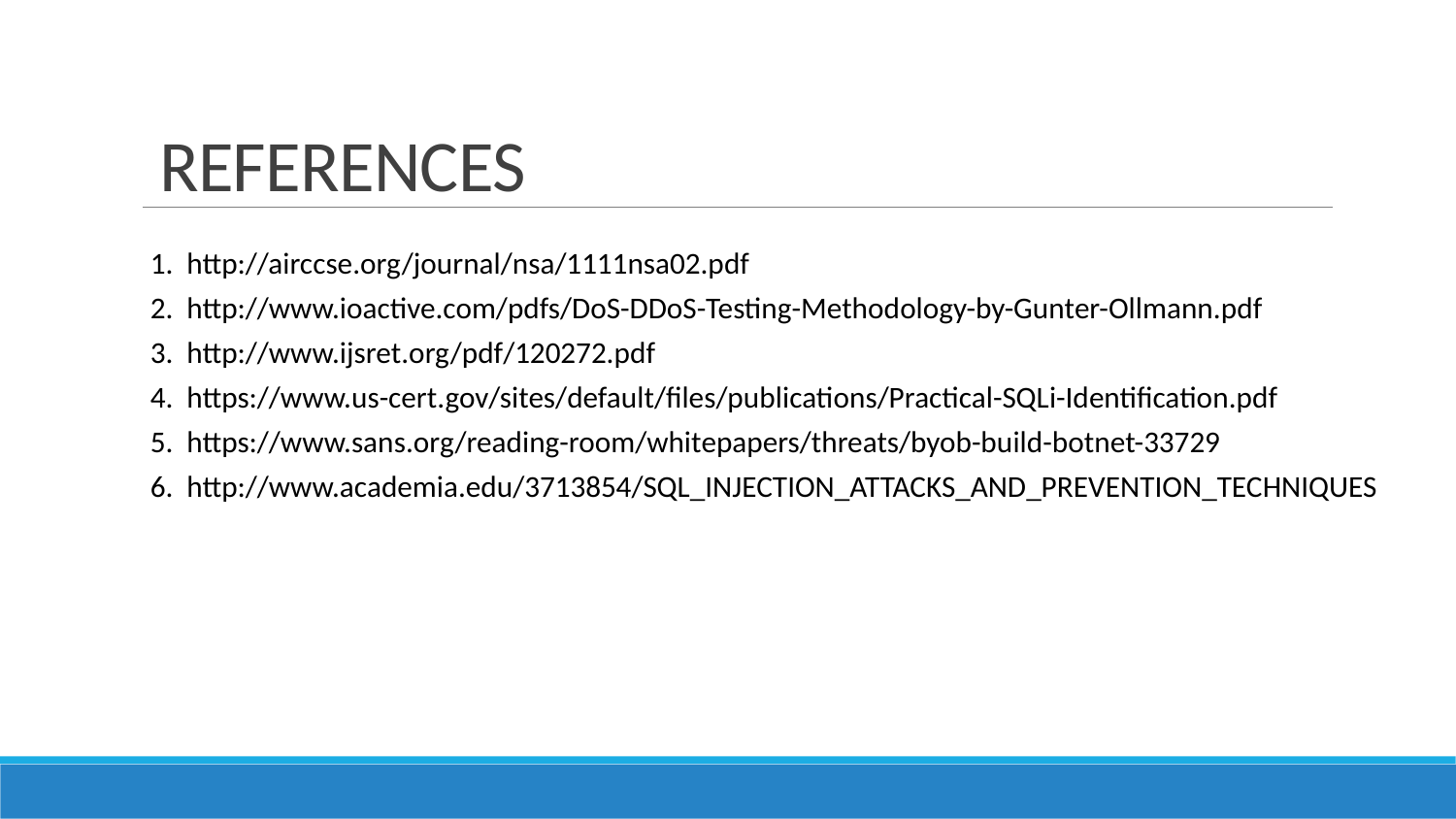

# REFERENCES
http://airccse.org/journal/nsa/1111nsa02.pdf
http://www.ioactive.com/pdfs/DoS-DDoS-Testing-Methodology-by-Gunter-Ollmann.pdf
http://www.ijsret.org/pdf/120272.pdf
https://www.us-cert.gov/sites/default/files/publications/Practical-SQLi-Identification.pdf
https://www.sans.org/reading-room/whitepapers/threats/byob-build-botnet-33729
http://www.academia.edu/3713854/SQL_INJECTION_ATTACKS_AND_PREVENTION_TECHNIQUES